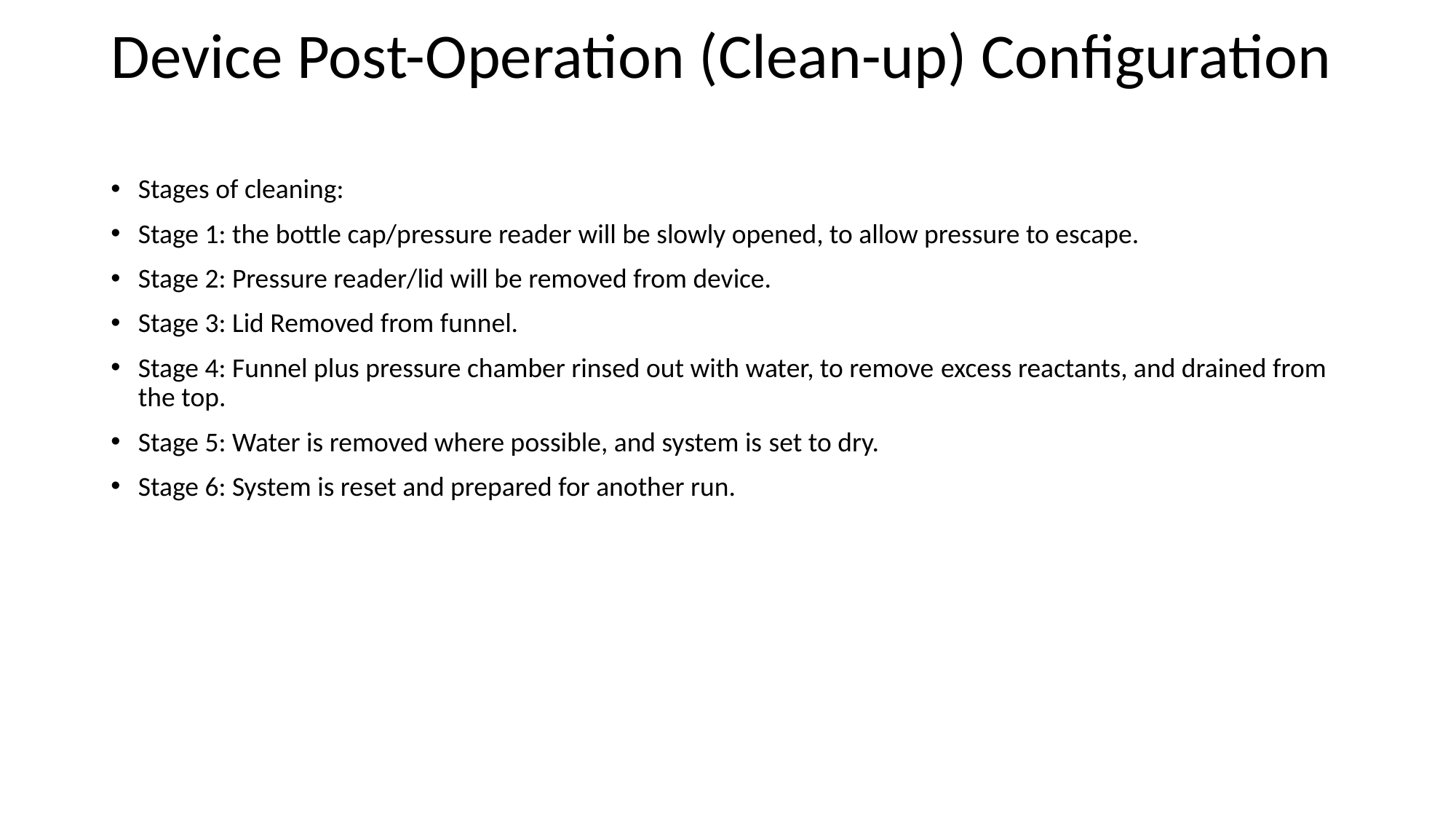

# Device Post-Operation (Clean-up) Configuration

Stages of cleaning:
Stage 1: the bottle cap/pressure reader will be slowly opened, to allow pressure to escape.
Stage 2: Pressure reader/lid will be removed from device.
Stage 3: Lid Removed from funnel.
Stage 4: Funnel plus pressure chamber rinsed out with water, to remove excess reactants, and drained from the top.
Stage 5: Water is removed where possible, and system is set to dry.
Stage 6: System is reset and prepared for another run.